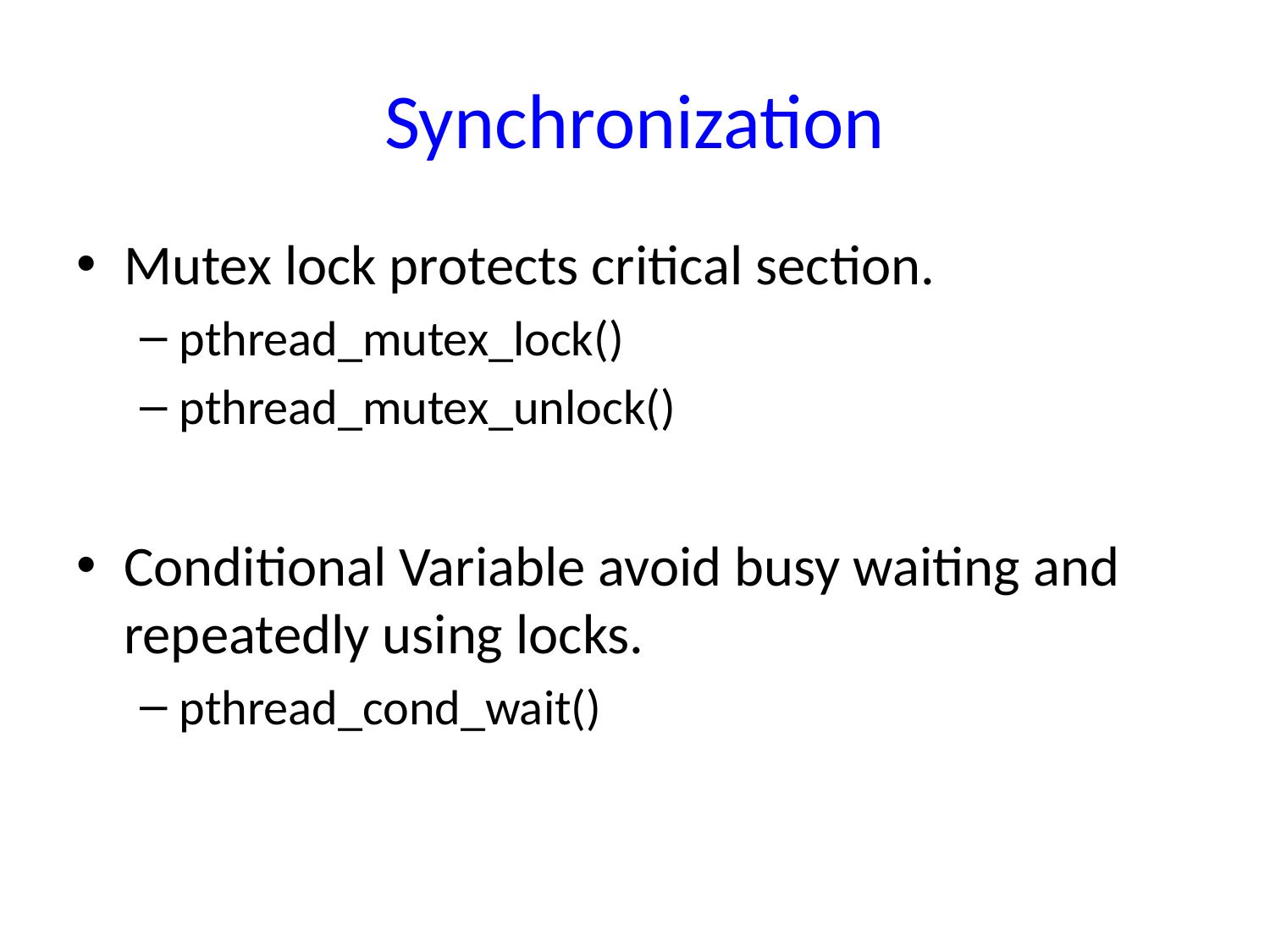

# Synchronization
Mutex lock protects critical section.
pthread_mutex_lock()
pthread_mutex_unlock()

Conditional Variable avoid busy waiting and repeatedly using locks.
pthread_cond_wait()